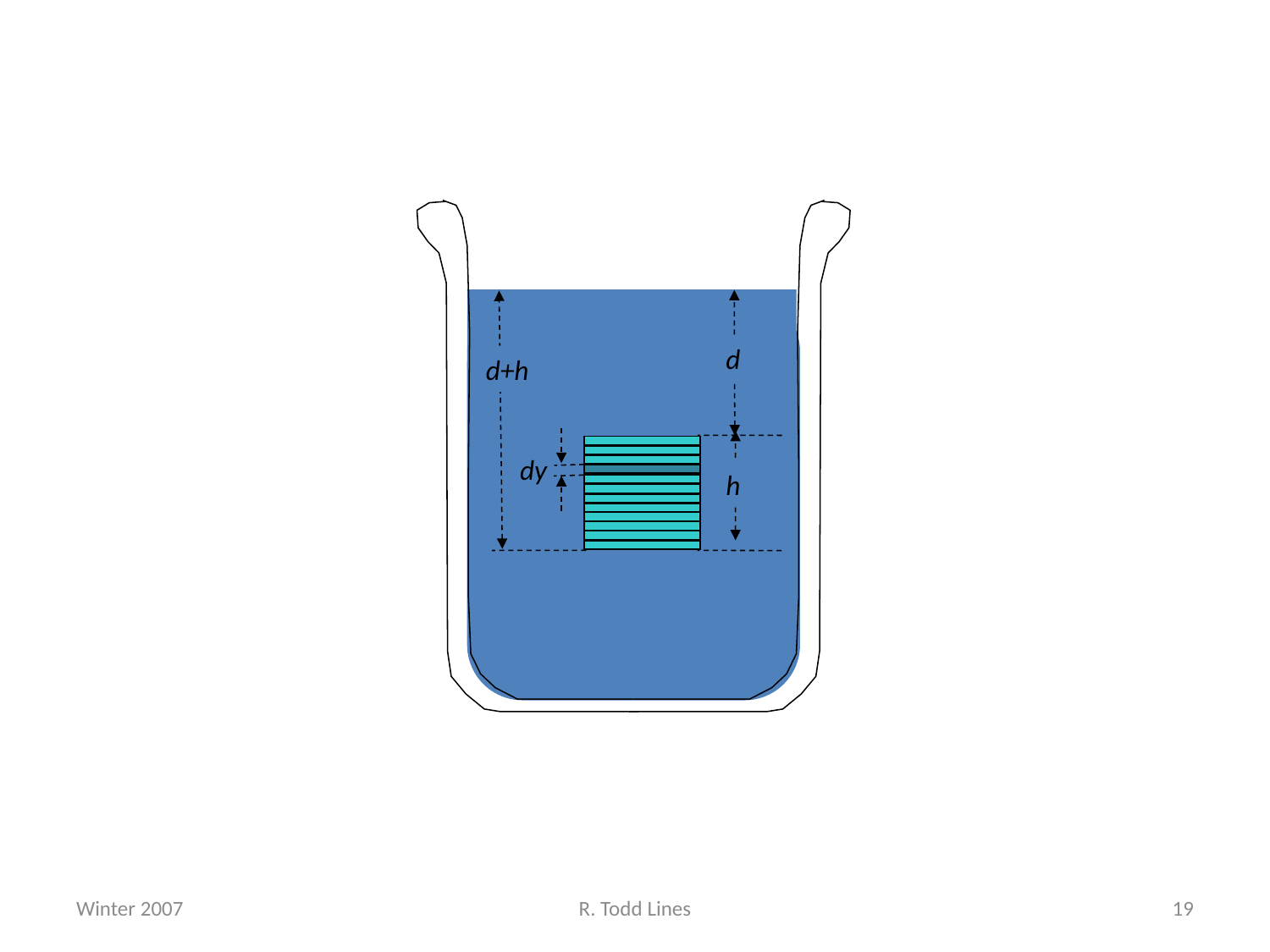

d
d+h

dy

h

Winter 2007
R. Todd Lines
19